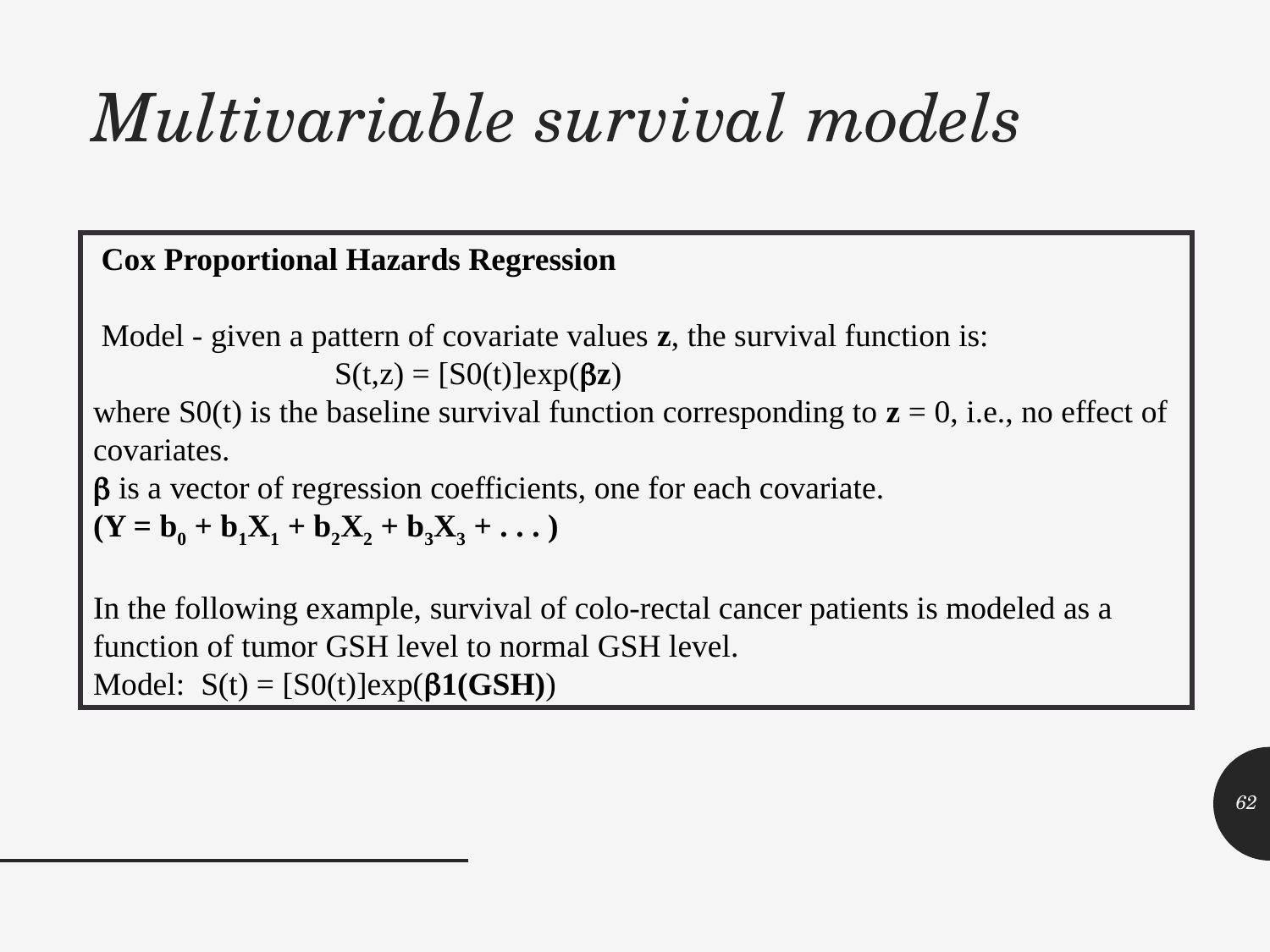

# Multivariable survival models
 Cox Proportional Hazards Regression

 Model - given a pattern of covariate values z, the survival function is:
                              S(t,z) = [S0(t)]exp(βz)
where S0(t) is the baseline survival function corresponding to z = 0, i.e., no effect of covariates.
β is a vector of regression coefficients, one for each covariate.
(Y = b0 + b1X1 + b2X2 + b3X3 + . . . )

In the following example, survival of colo-rectal cancer patients is modeled as a function of tumor GSH level to normal GSH level.
Model:  S(t) = [S0(t)]exp(β1(GSH))
62